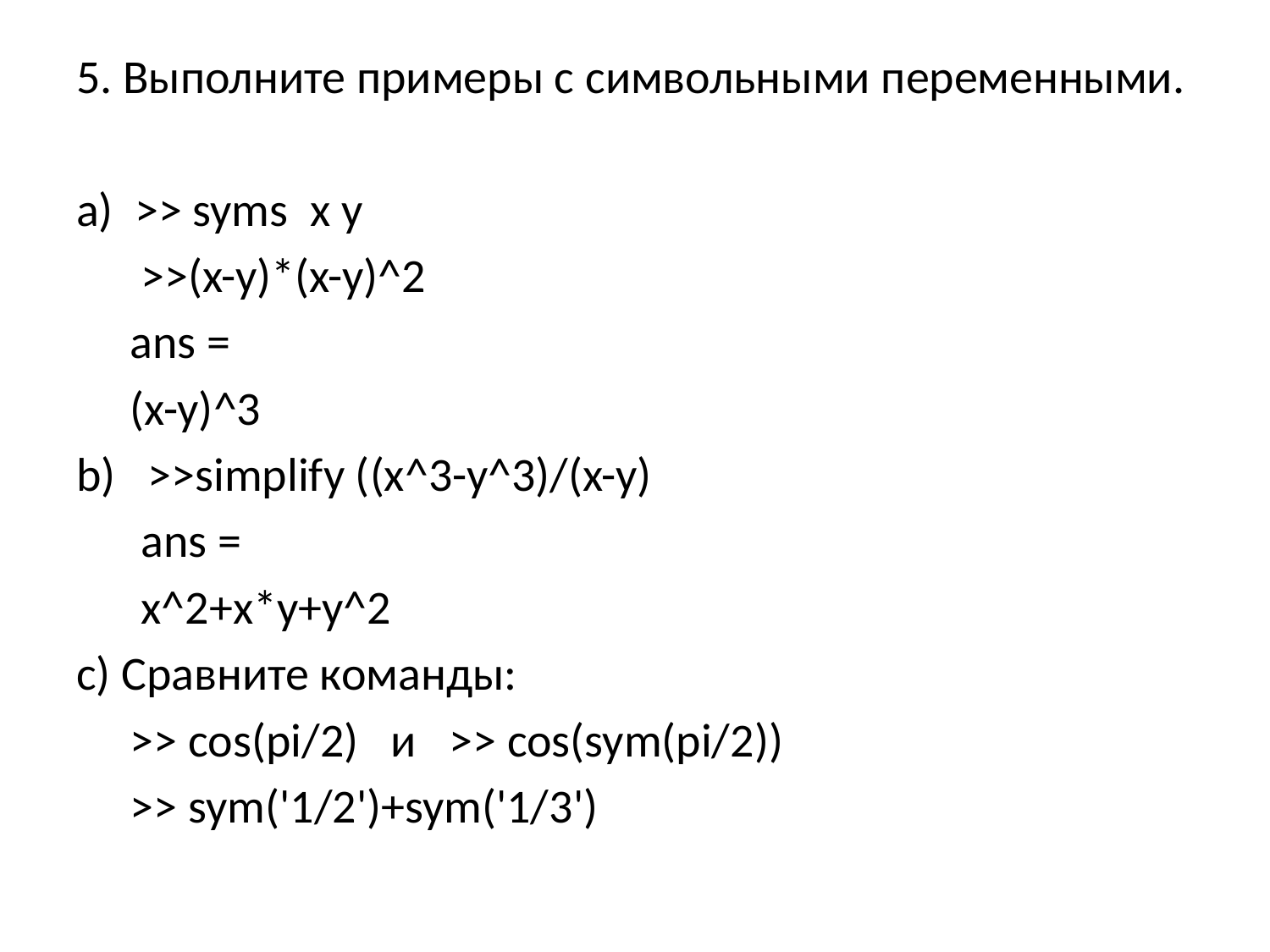

5. Выполните примеры с символьными переменными.

a)  >> syms  x y
      >>(x-y)*(x-y)^2
     ans =
     (x-y)^3
b)   >>simplify ((x^3-y^3)/(x-y)
      ans =
      x^2+x*y+y^2
с) Сравните команды:
     >> cos(pi/2)   и   >> cos(sym(pi/2))
     >> sym('1/2')+sym('1/3')